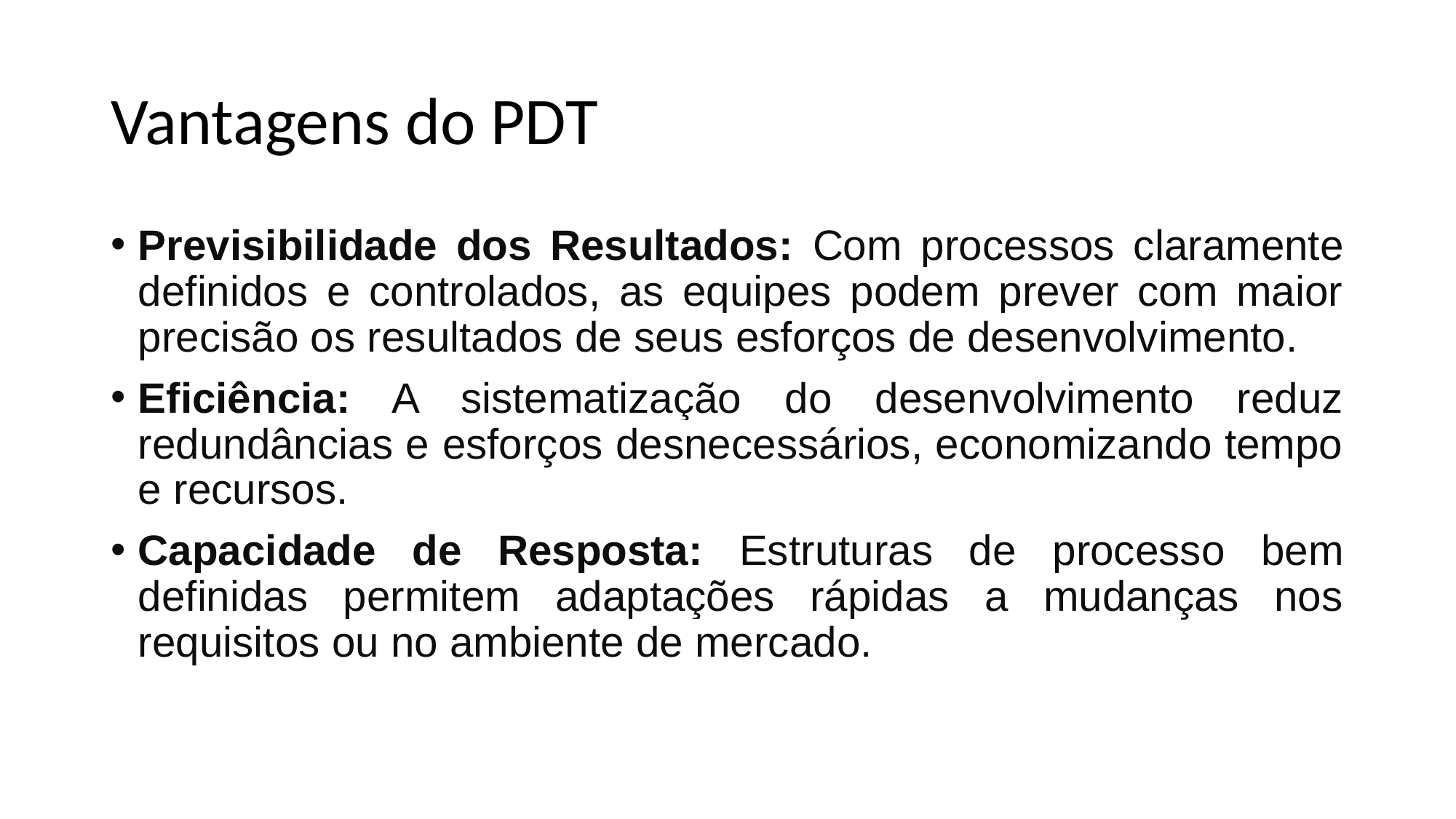

# Vantagens do PDT
Previsibilidade dos Resultados: Com processos claramente definidos e controlados, as equipes podem prever com maior precisão os resultados de seus esforços de desenvolvimento.
Eficiência: A sistematização do desenvolvimento reduz redundâncias e esforços desnecessários, economizando tempo e recursos.
Capacidade de Resposta: Estruturas de processo bem definidas permitem adaptações rápidas a mudanças nos requisitos ou no ambiente de mercado.